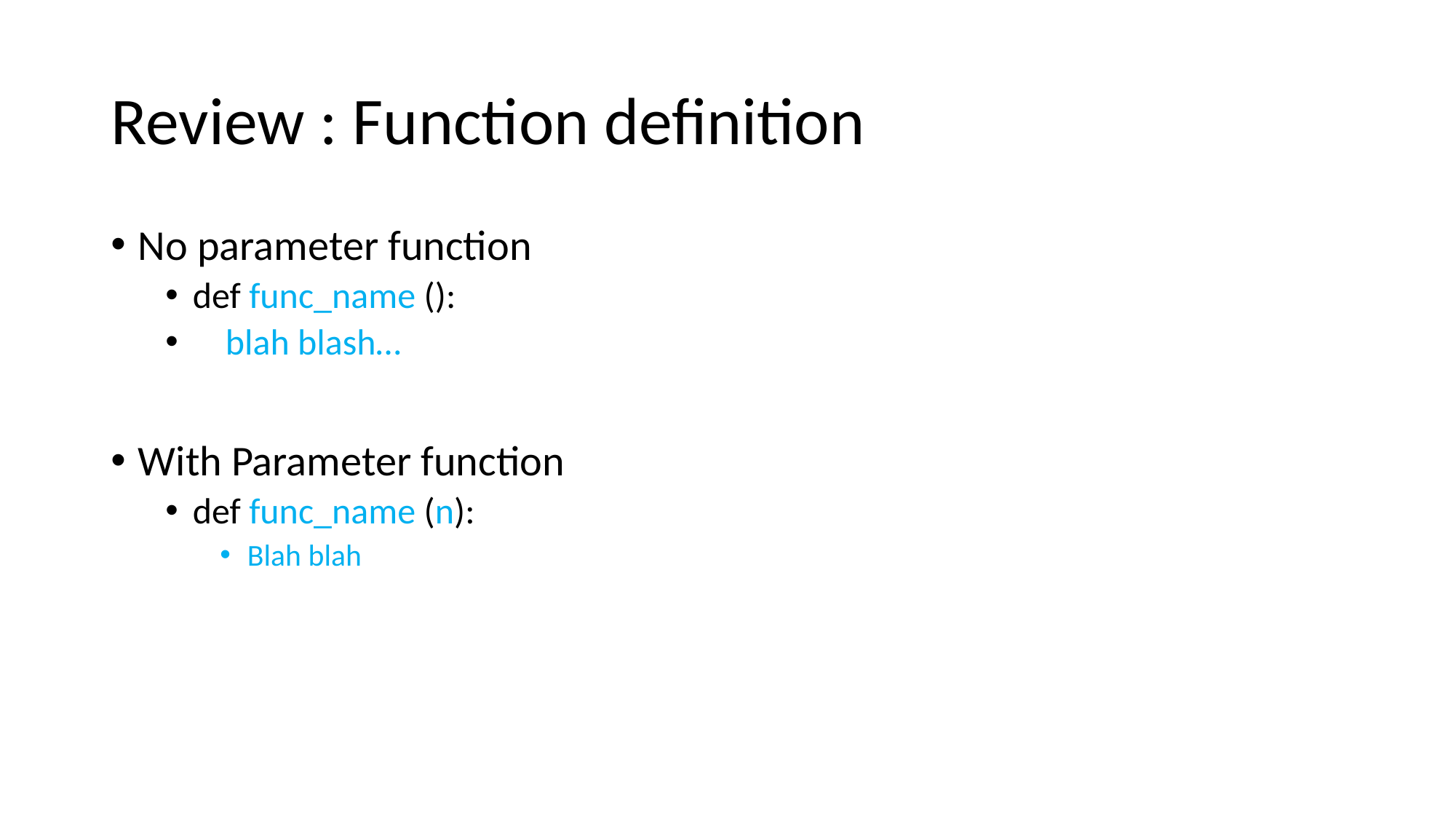

# Review : Function definition
No parameter function
def func_name ():
    blah blash…

With Parameter function
def func_name (n):
Blah blah